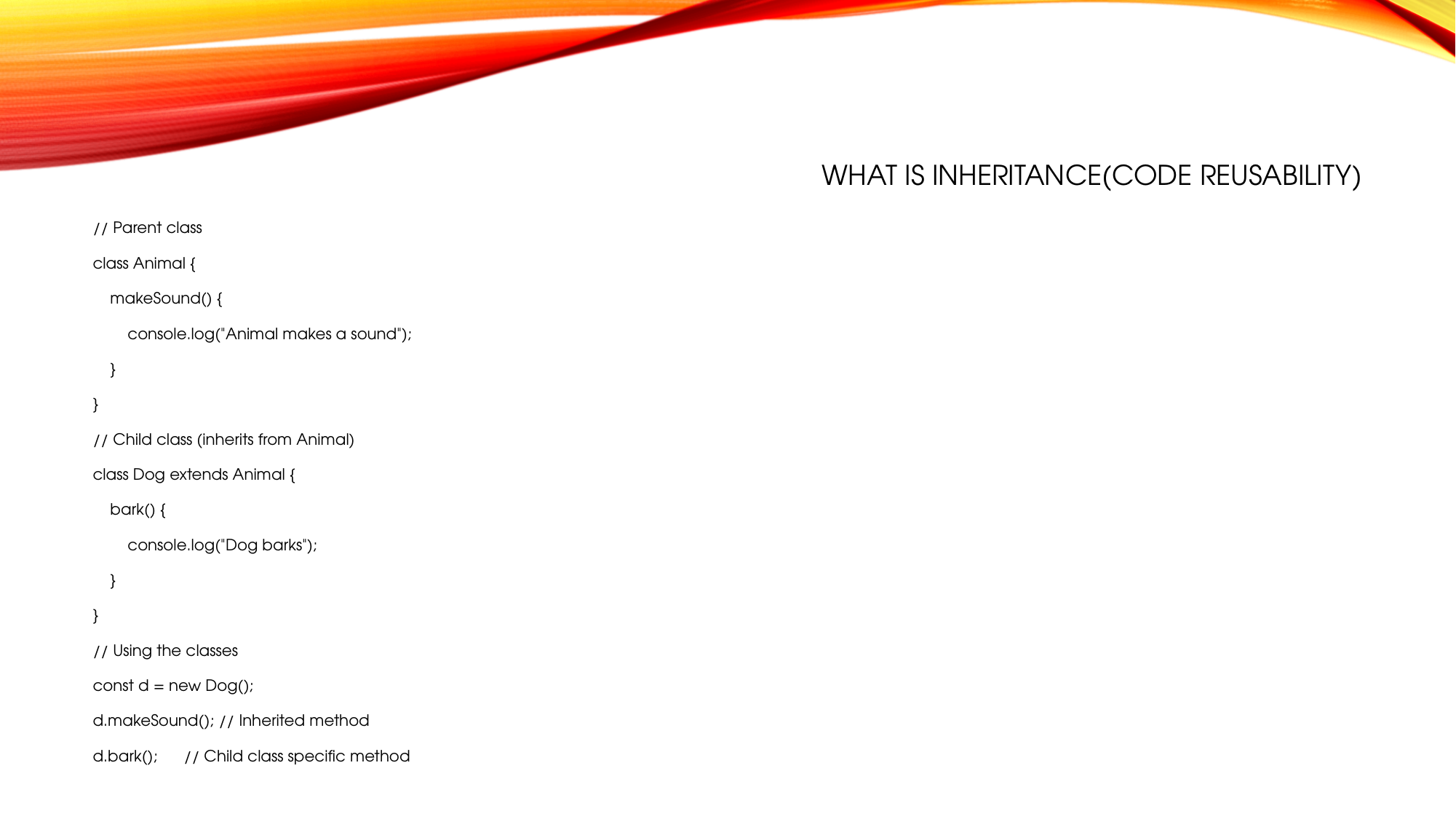

# what is inheritance(Code Reusability)
// Parent class
class Animal {
    makeSound() {
        console.log("Animal makes a sound");
    }
}
// Child class (inherits from Animal)
class Dog extends Animal {
    bark() {
        console.log("Dog barks");
    }
}
// Using the classes
const d = new Dog();
d.makeSound(); // Inherited method
d.bark();      // Child class specific method